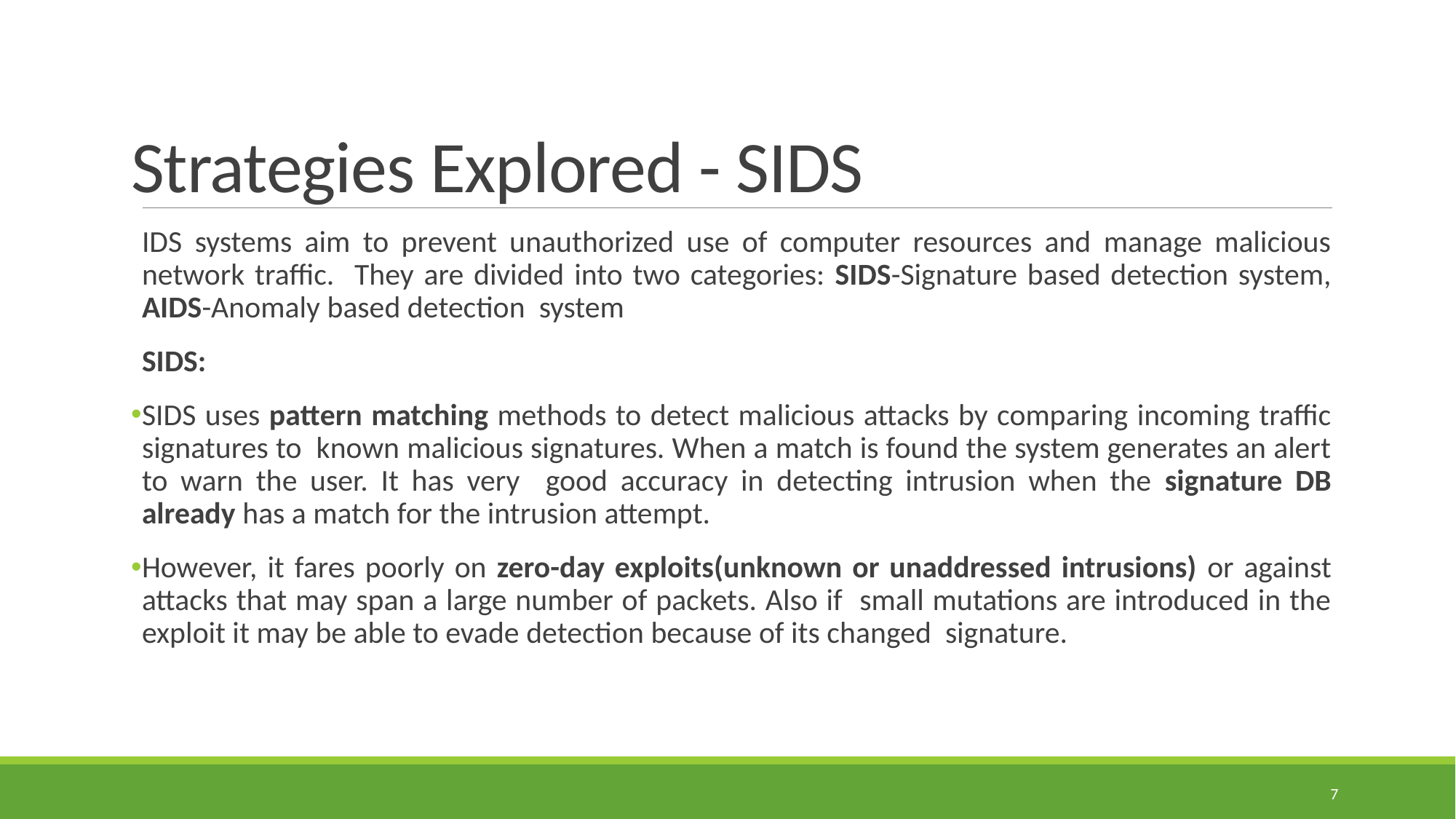

# Strategies Explored - SIDS
IDS systems aim to prevent unauthorized use of computer resources and manage malicious network traﬃc.  They are divided into two categories: SIDS-Signature based detection system, AIDS-Anomaly based detection  system
SIDS:
SIDS uses pattern matching methods to detect malicious attacks by comparing incoming traﬃc signatures to  known malicious signatures. When a match is found the system generates an alert to warn the user. It has very  good accuracy in detecting intrusion when the signature DB already has a match for the intrusion attempt.
However, it fares poorly on zero-day exploits(unknown or unaddressed intrusions) or against attacks that may span a large number of packets. Also if  small mutations are introduced in the exploit it may be able to evade detection because of its changed  signature.

7